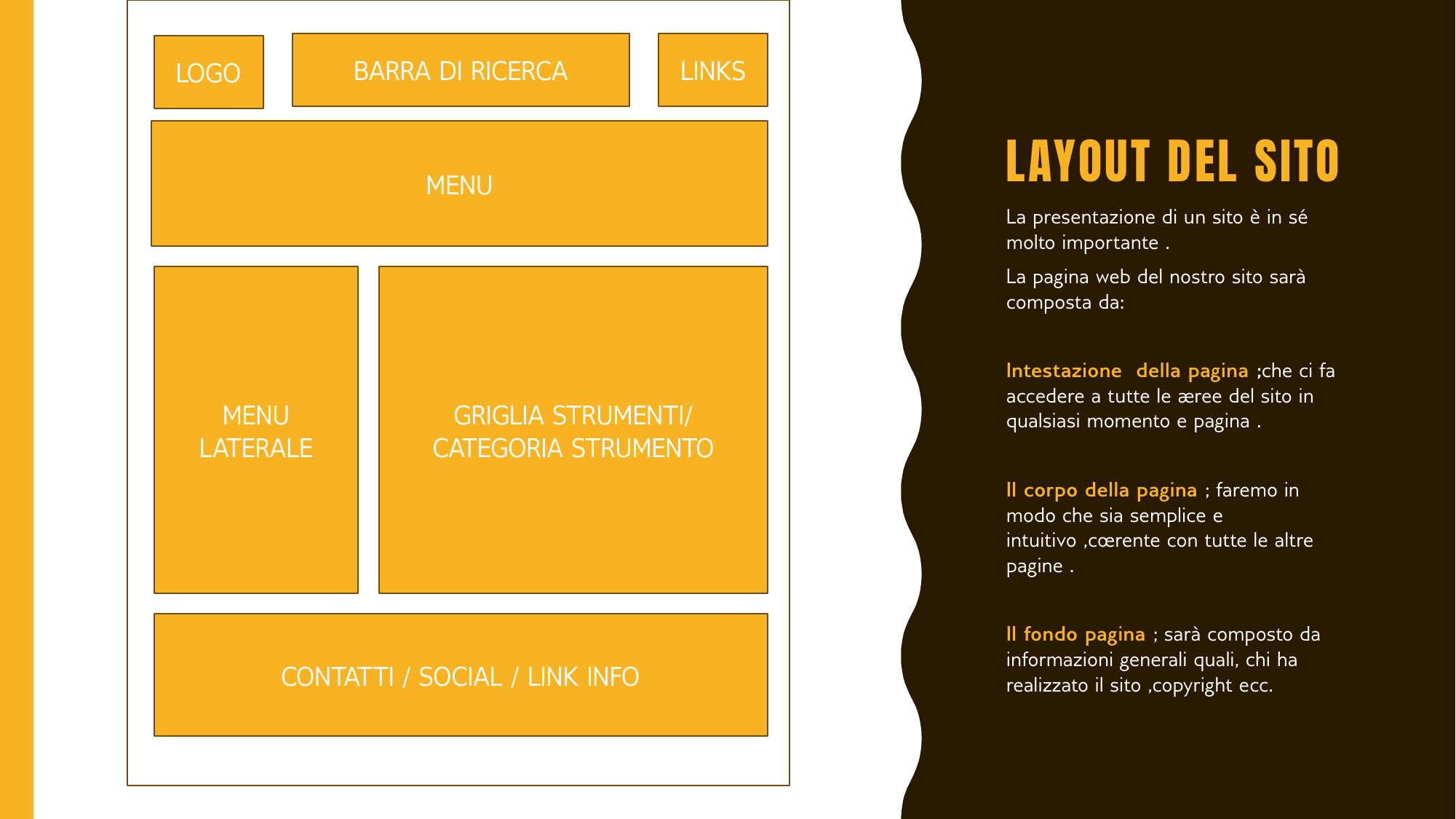

BARRA DI RICERCA
LINKS
LOGO
# LAYOUT del sito
MENU
La presentazione di un sito è in sé molto importante .
La pagina web del nostro sito sarà composta da:

Intestazione  della pagina ;che ci fa accedere a tutte le aeree del sito in qualsiasi momento e pagina .

Il corpo della pagina ; faremo in modo che sia semplice e intuitivo ,coerente con tutte le altre pagine .

Il fondo pagina ; sarà composto da informazioni generali quali, chi ha realizzato il sito ,copyright ecc.
MENU
LATERALE
GRIGLIA STRUMENTI/
CATEGORIA STRUMENTO
CONTATTI / SOCIAL / LINK INFO